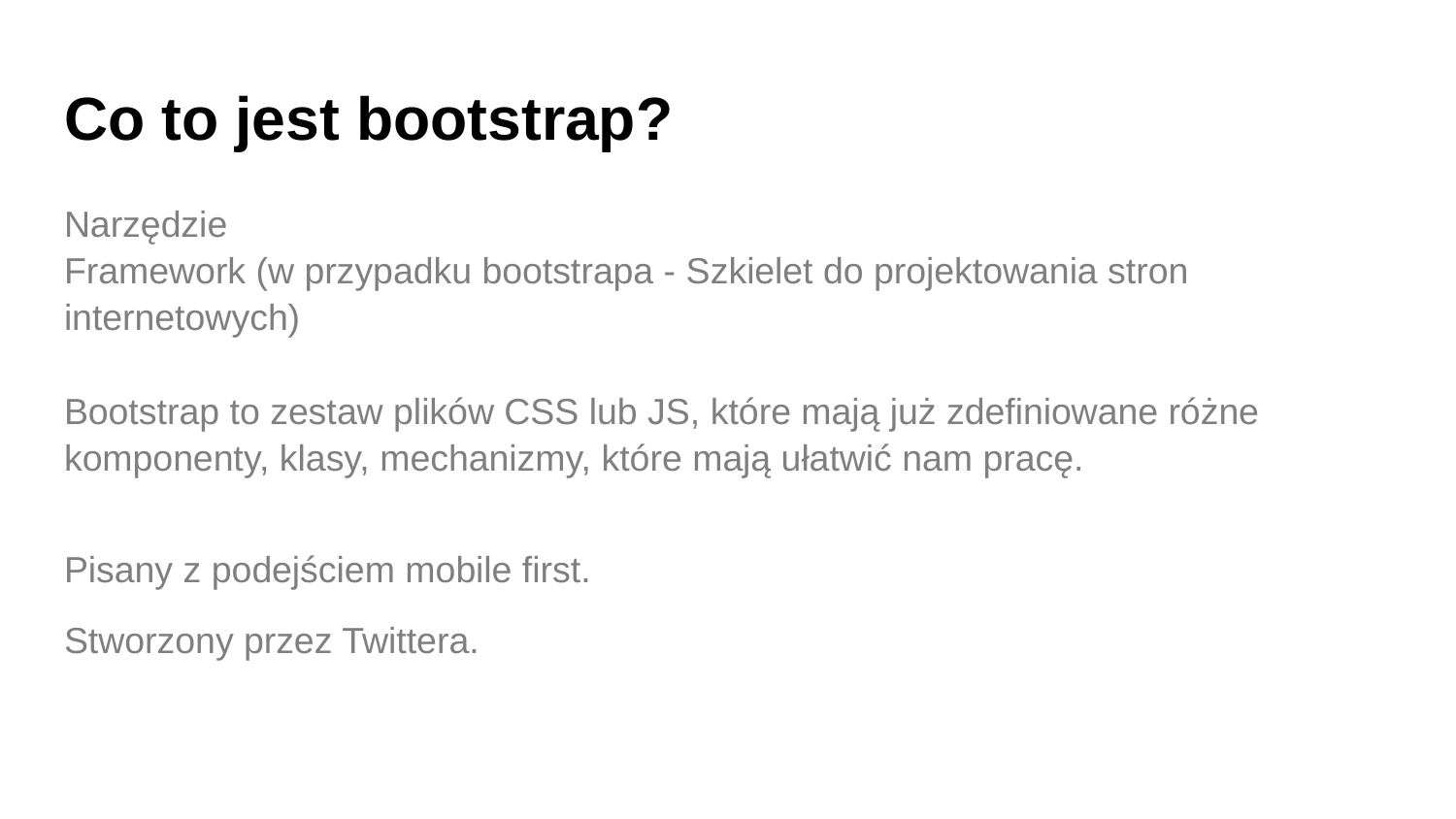

# Co to jest bootstrap?
Narzędzie
Framework (w przypadku bootstrapa - Szkielet do projektowania stron internetowych)
Bootstrap to zestaw plików CSS lub JS, które mają już zdefiniowane różne komponenty, klasy, mechanizmy, które mają ułatwić nam pracę.
Pisany z podejściem mobile first.
Stworzony przez Twittera.